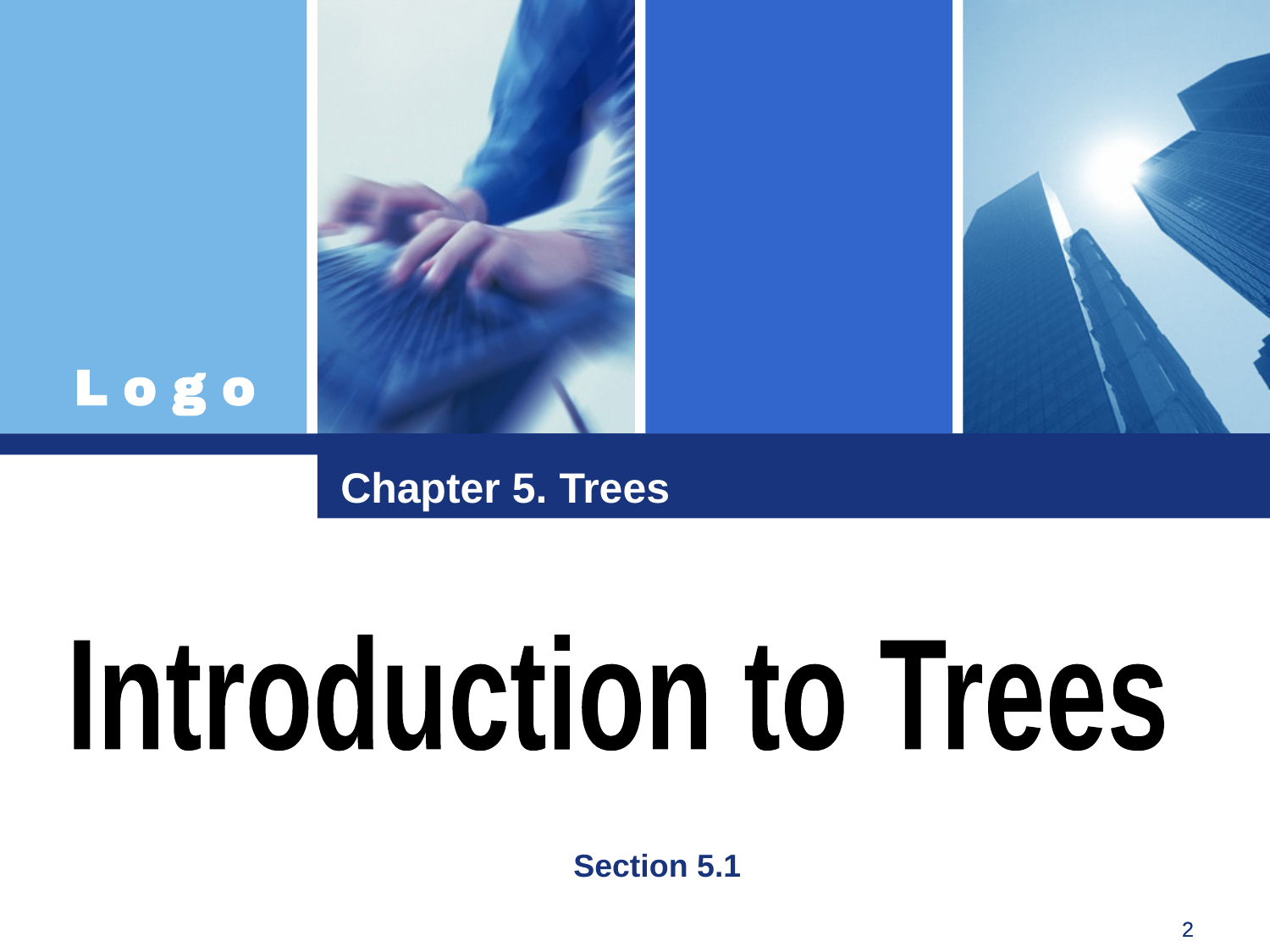

Chapter 5. Trees
Introduction to Trees
Section 5.1
2
2